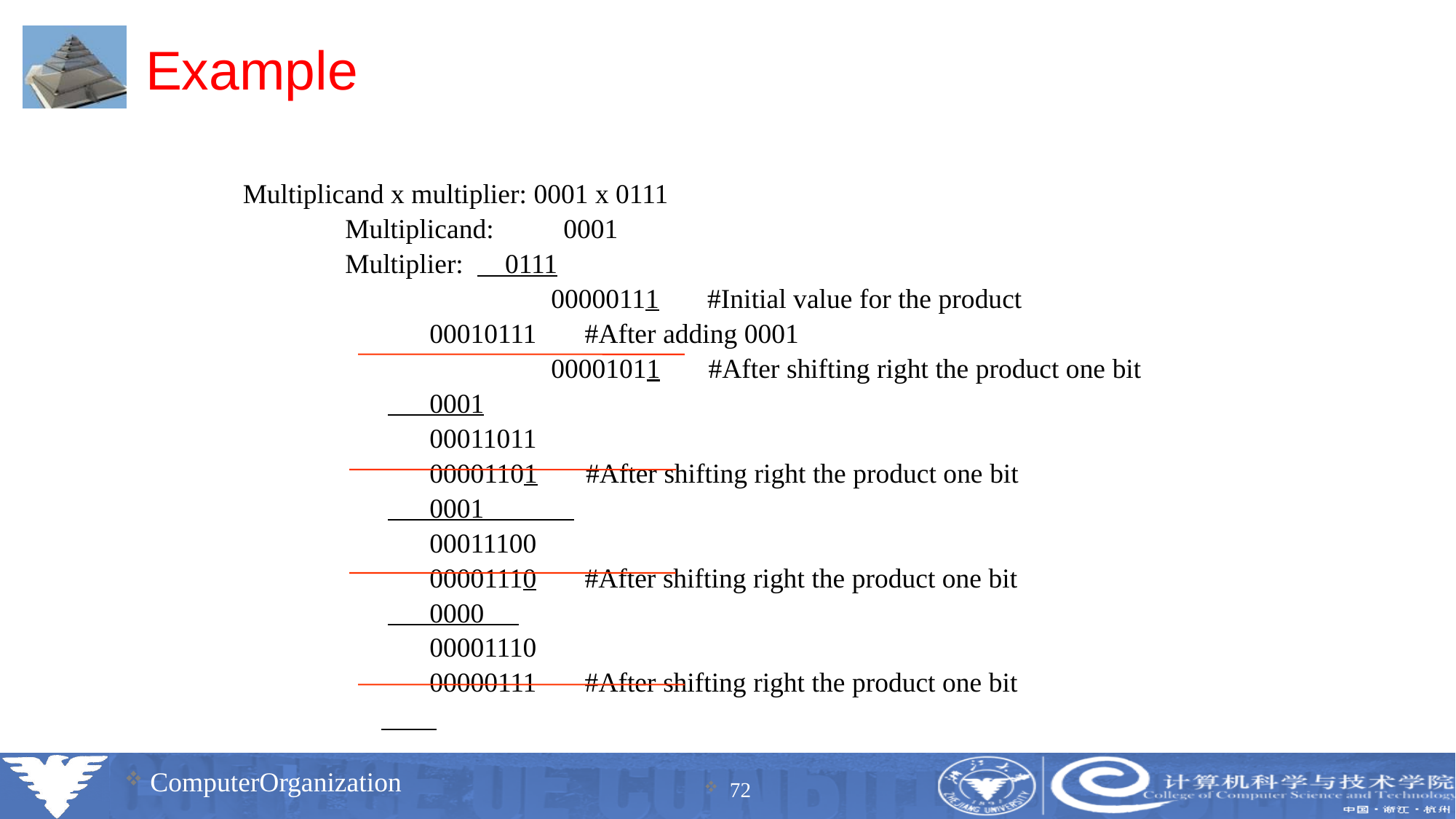

# Example
 Multiplicand x multiplier: 0001 x 0111
	Multiplicand:	0001
	Multiplier:      0111
		              00000111       #Initial value for the product
                            00010111       #After adding 0001
		              00001011       #After shifting right the product one bit
                            0001
                            00011011
                            00001101       #After shifting right the product one bit
                            0001
                            00011100
                            00001110       #After shifting right the product one bit
                            0000
                            00001110
                            00000111       #After shifting right the product one bit